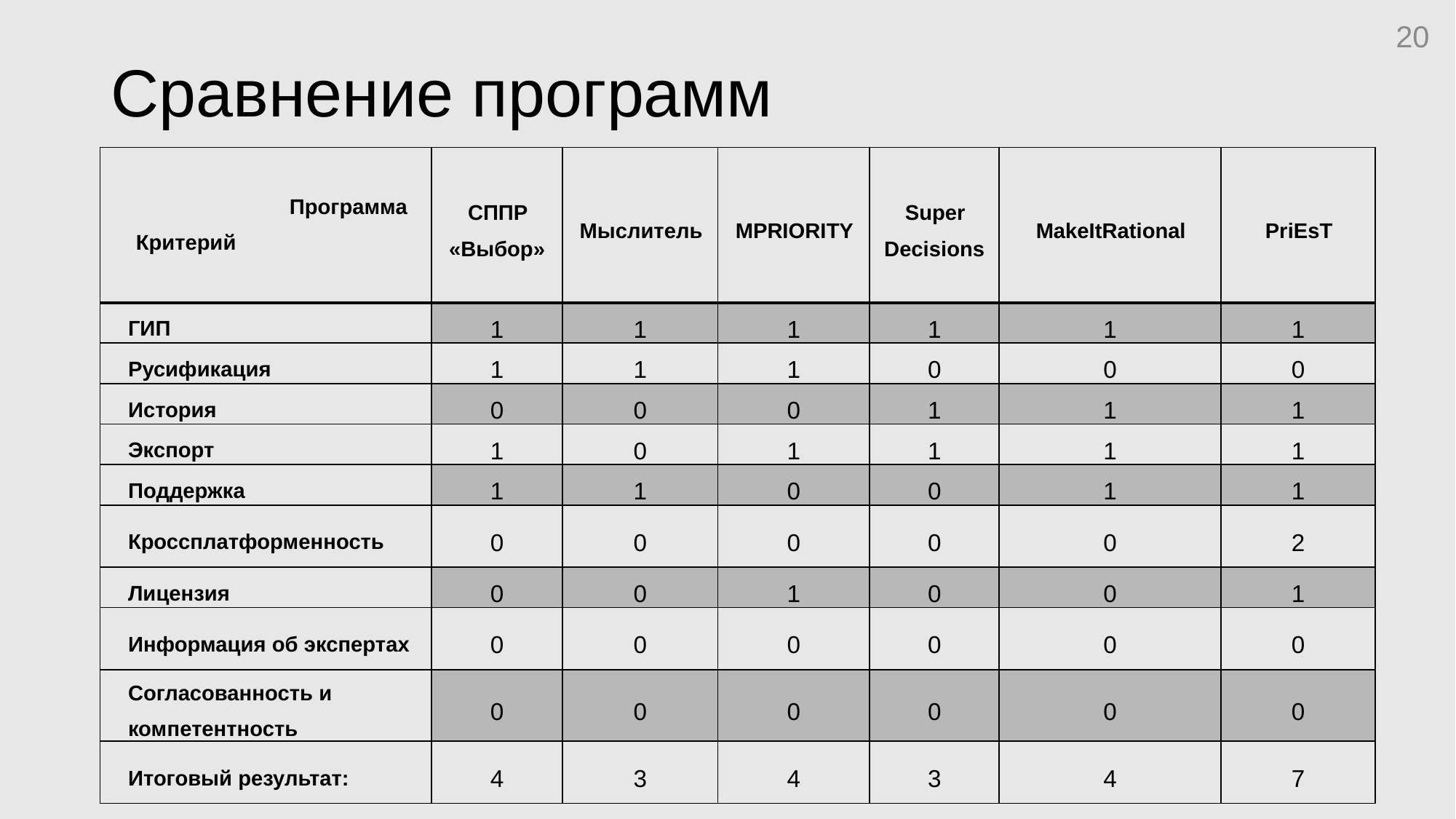

20
# Сравнение программ
| Программа Критерий | СППР «Выбор» | Мыслитель | MPRIORITY | Super Decisions | MakeItRational | PriEsT |
| --- | --- | --- | --- | --- | --- | --- |
| ГИП | 1 | 1 | 1 | 1 | 1 | 1 |
| Русификация | 1 | 1 | 1 | 0 | 0 | 0 |
| История | 0 | 0 | 0 | 1 | 1 | 1 |
| Экспорт | 1 | 0 | 1 | 1 | 1 | 1 |
| Поддержка | 1 | 1 | 0 | 0 | 1 | 1 |
| Кроссплатформенность | 0 | 0 | 0 | 0 | 0 | 2 |
| Лицензия | 0 | 0 | 1 | 0 | 0 | 1 |
| Информация об экспертах | 0 | 0 | 0 | 0 | 0 | 0 |
| Согласованность и компетентность | 0 | 0 | 0 | 0 | 0 | 0 |
| Итоговый результат: | 4 | 3 | 4 | 3 | 4 | 7 |